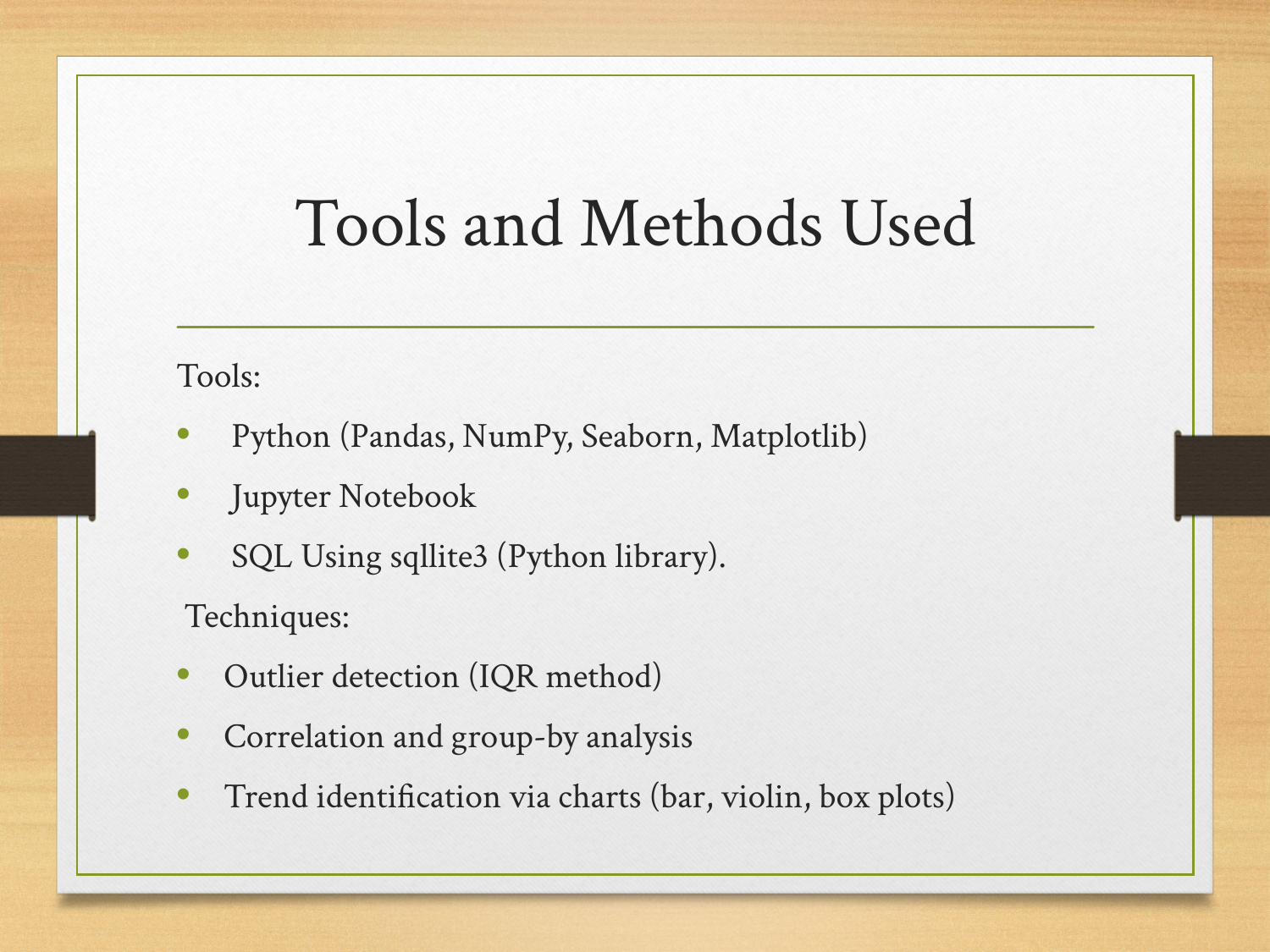

# Tools and Methods Used
Tools:
  Python (Pandas, NumPy, Seaborn, Matplotlib)
  Jupyter Notebook
  SQL Using sqllite3 (Python library).
 Techniques:
 Outlier detection (IQR method)
 Correlation and group-by analysis
 Trend identification via charts (bar, violin, box plots)